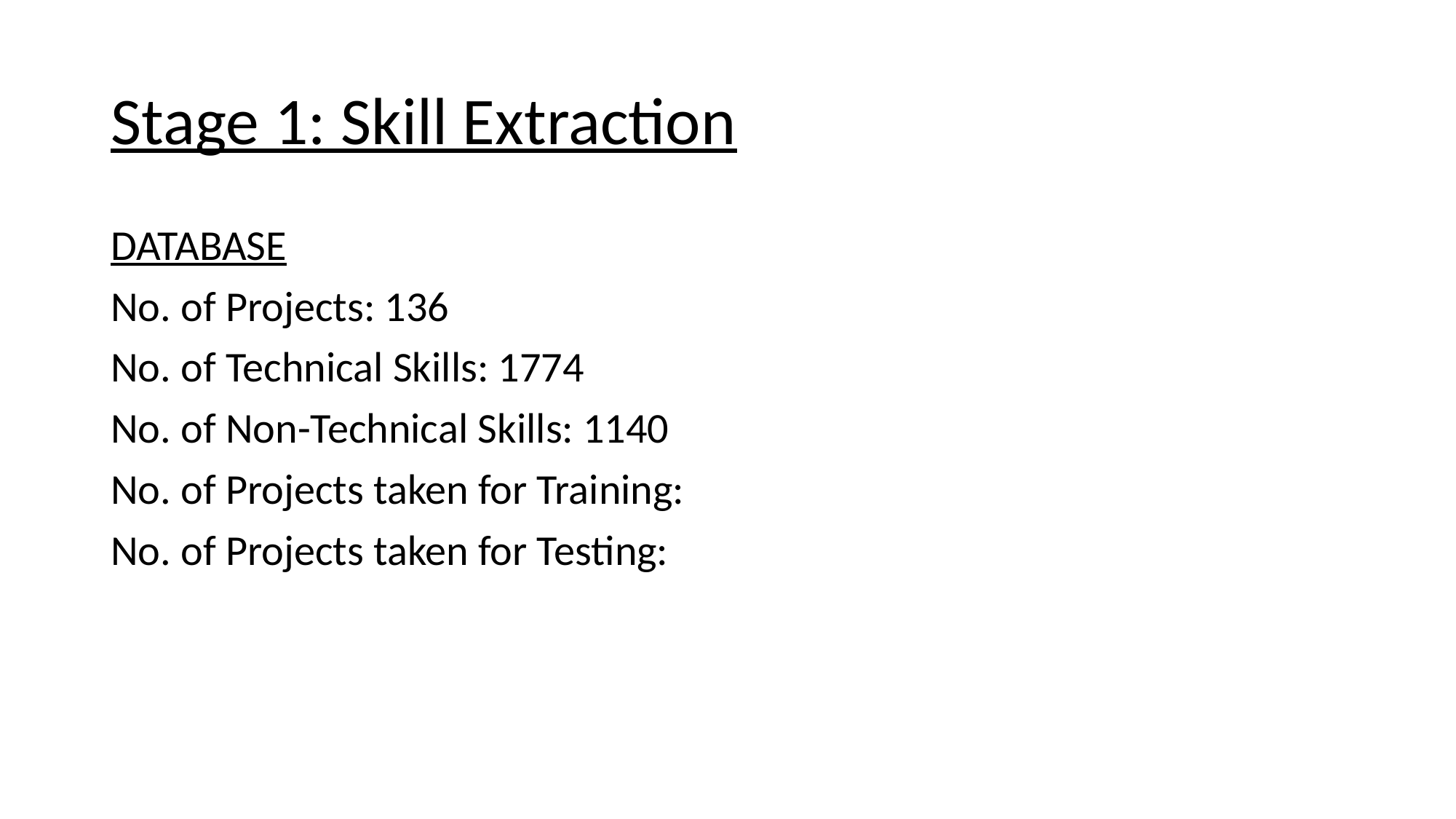

# Stage 1: Skill Extraction
DATABASE
No. of Projects: 136
No. of Technical Skills: 1774
No. of Non-Technical Skills: 1140
No. of Projects taken for Training:
No. of Projects taken for Testing: